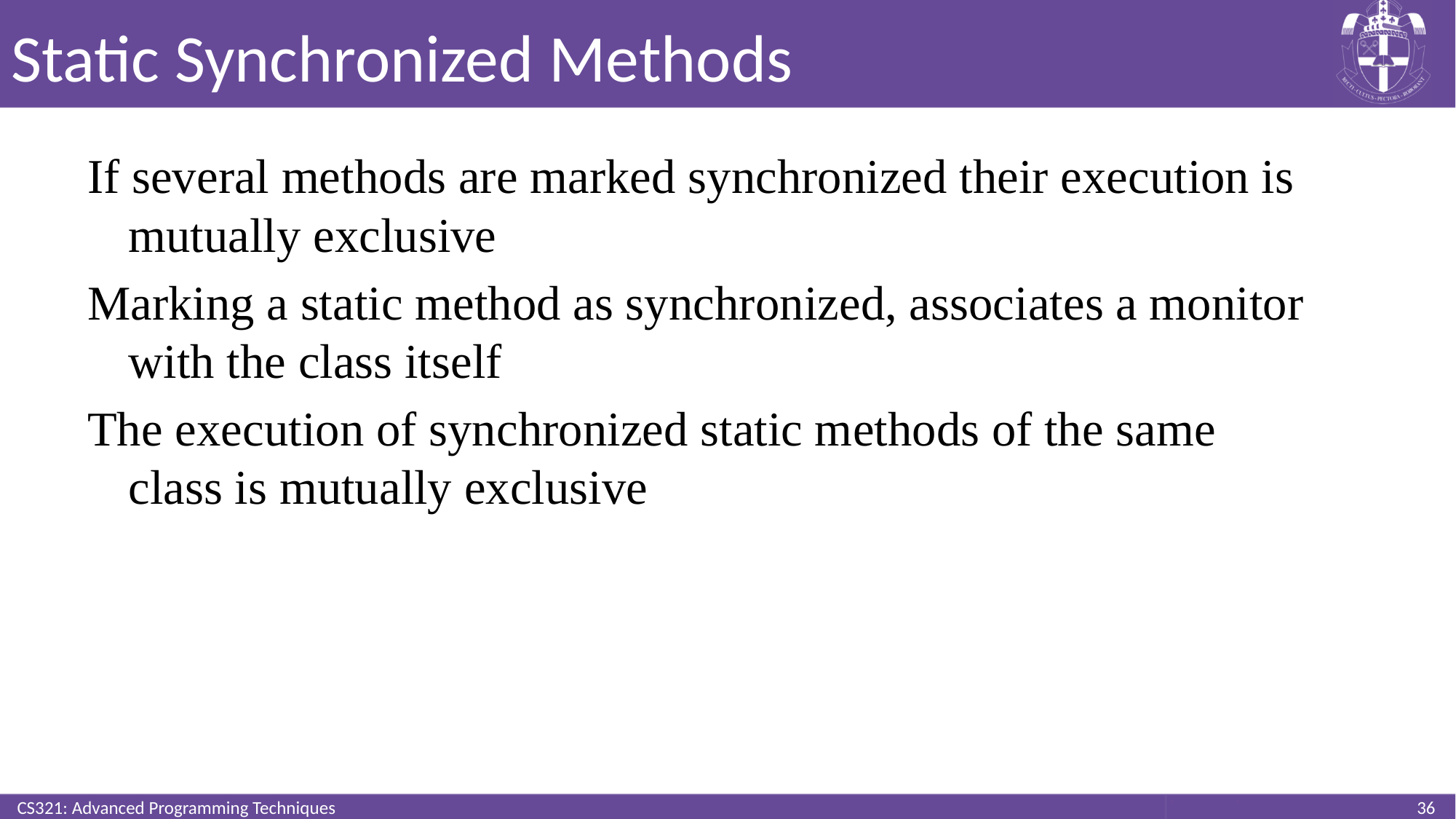

# Static Synchronized Methods
If several methods are marked synchronized their execution is mutually exclusive
Marking a static method as synchronized, associates a monitor with the class itself
The execution of synchronized static methods of the same class is mutually exclusive
CS321: Advanced Programming Techniques
36